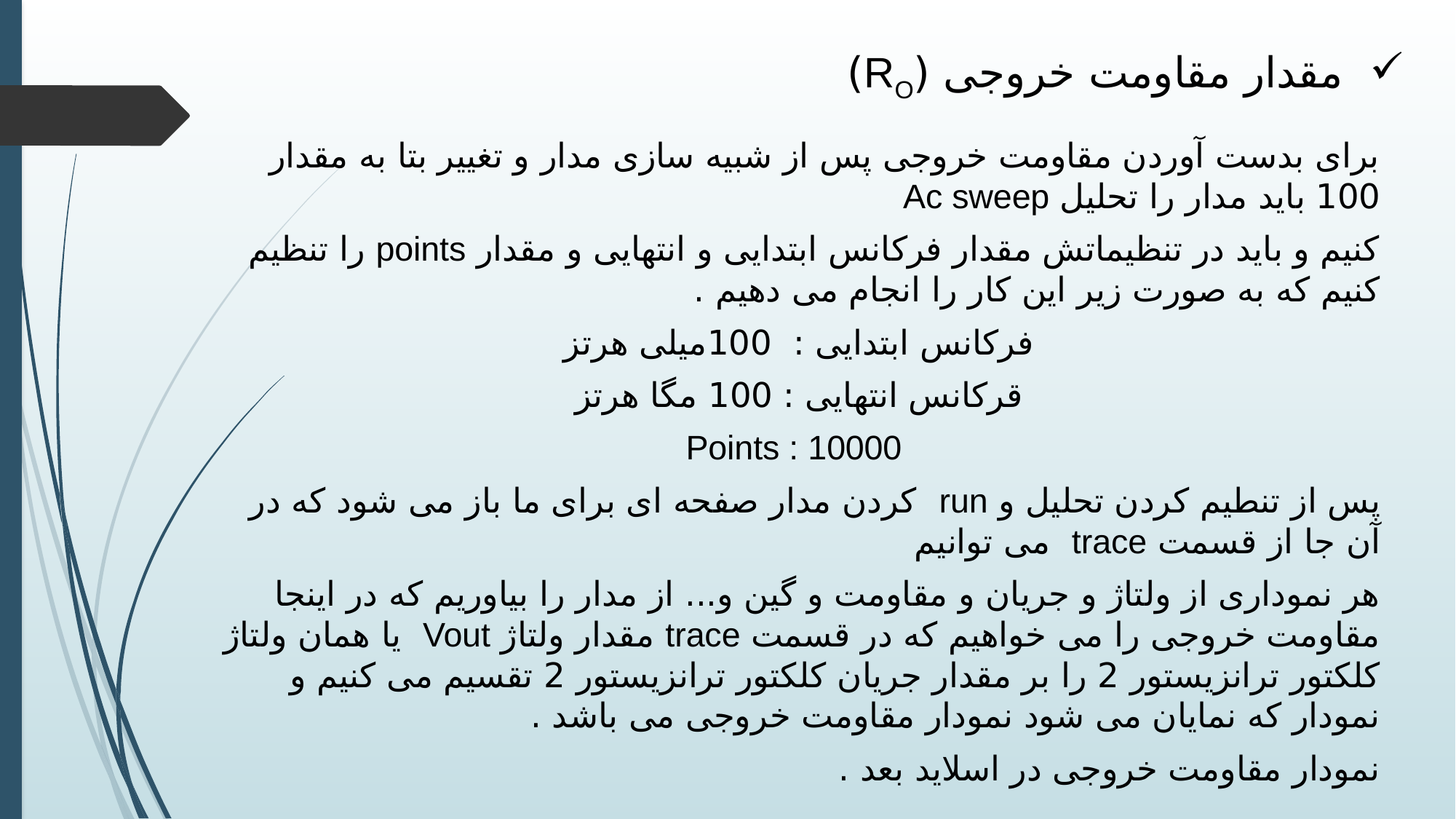

# مقدار مقاومت خروجی (RO)
برای بدست آوردن مقاومت خروجی پس از شبیه سازی مدار و تغییر بتا به مقدار 100 باید مدار را تحلیل Ac sweep
کنیم و باید در تنظیماتش مقدار فرکانس ابتدایی و انتهایی و مقدار points را تنظیم کنیم که به صورت زیر این کار را انجام می دهیم .
فرکانس ابتدایی :  100میلی هرتز
قرکانس انتهایی : 100 مگا هرتز
Points : 10000
پس از تنطیم کردن تحلیل و run  کردن مدار صفحه ای برای ما باز می شود که در آن جا از قسمت trace  می توانیم
هر نموداری از ولتاژ و جریان و مقاومت و گین و... از مدار را بیاوریم که در اینجا مقاومت خروجی را می خواهیم که در قسمت trace مقدار ولتاژ Vout  یا همان ولتاژ کلکتور ترانزیستور 2 را بر مقدار جریان کلکتور ترانزیستور 2 تقسیم می کنیم و نمودار که نمایان می شود نمودار مقاومت خروجی می باشد .
نمودار مقاومت خروجی در اسلاید بعد .